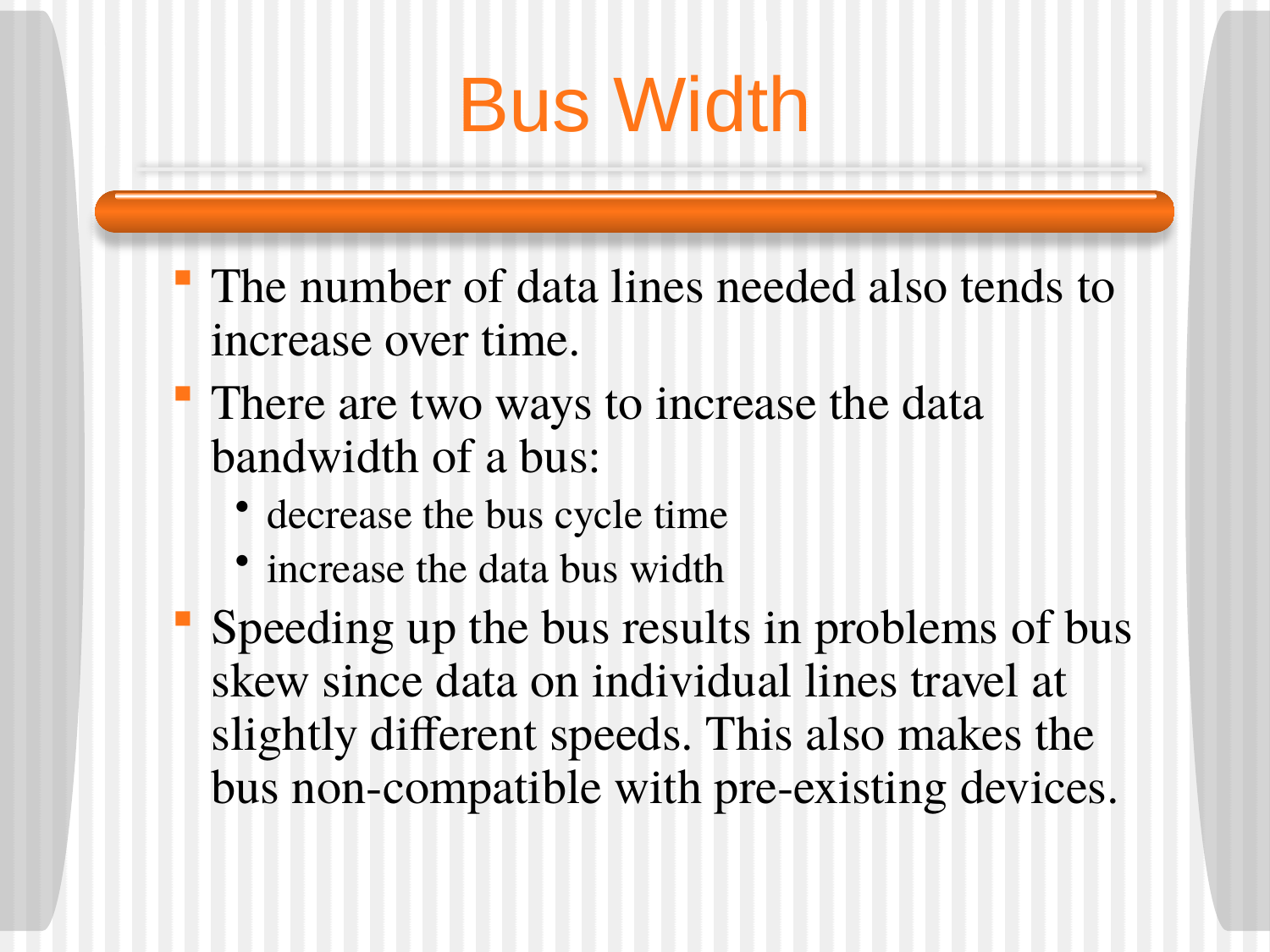

# Bus Width
The number of data lines needed also tends to increase over time.
There are two ways to increase the data bandwidth of a bus:
decrease the bus cycle time
increase the data bus width
Speeding up the bus results in problems of bus skew since data on individual lines travel at slightly different speeds. This also makes the bus non-compatible with pre-existing devices.